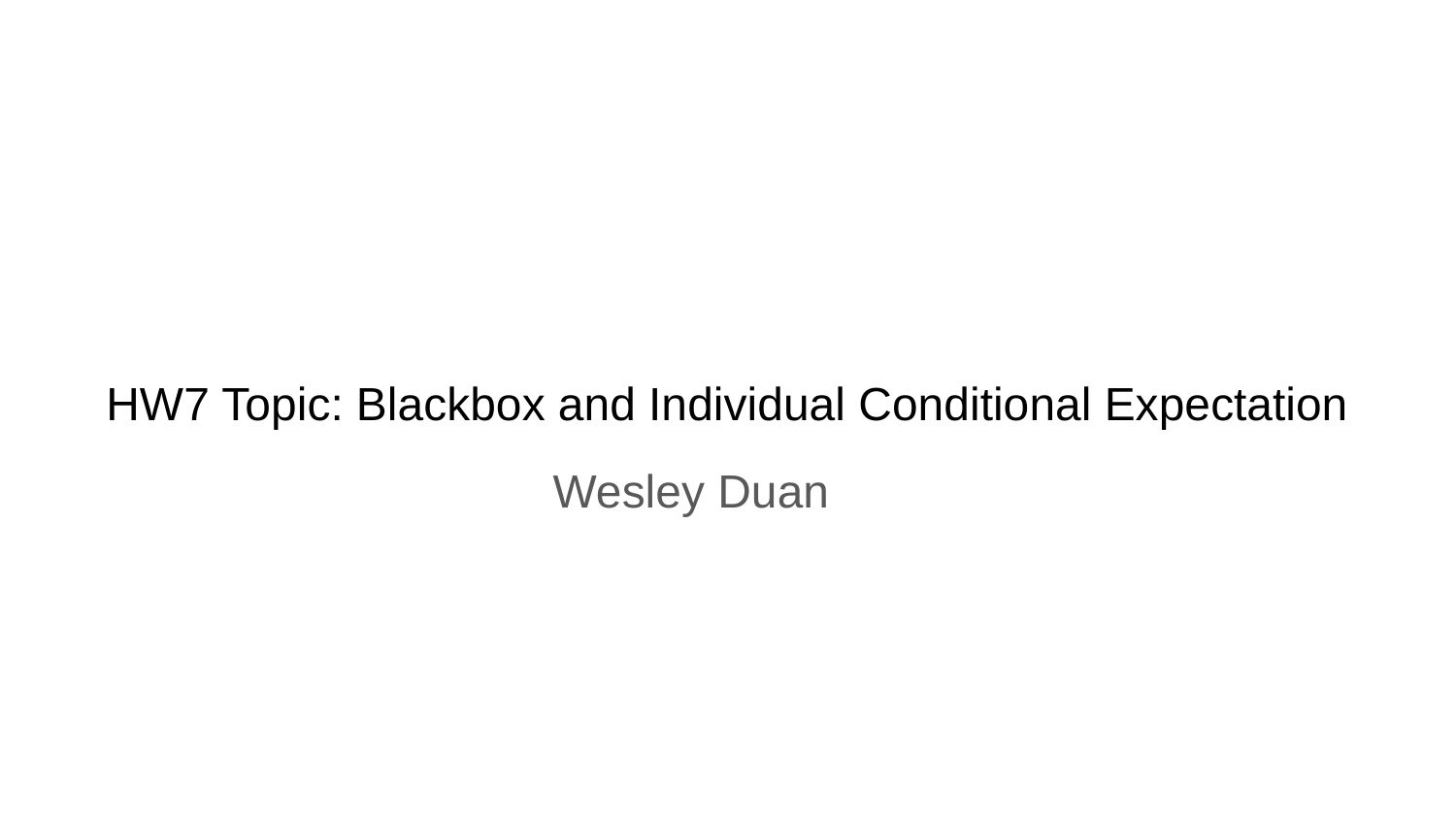

# HW7 Topic: Blackbox and Individual Conditional Expectation
                                      Wesley Duan